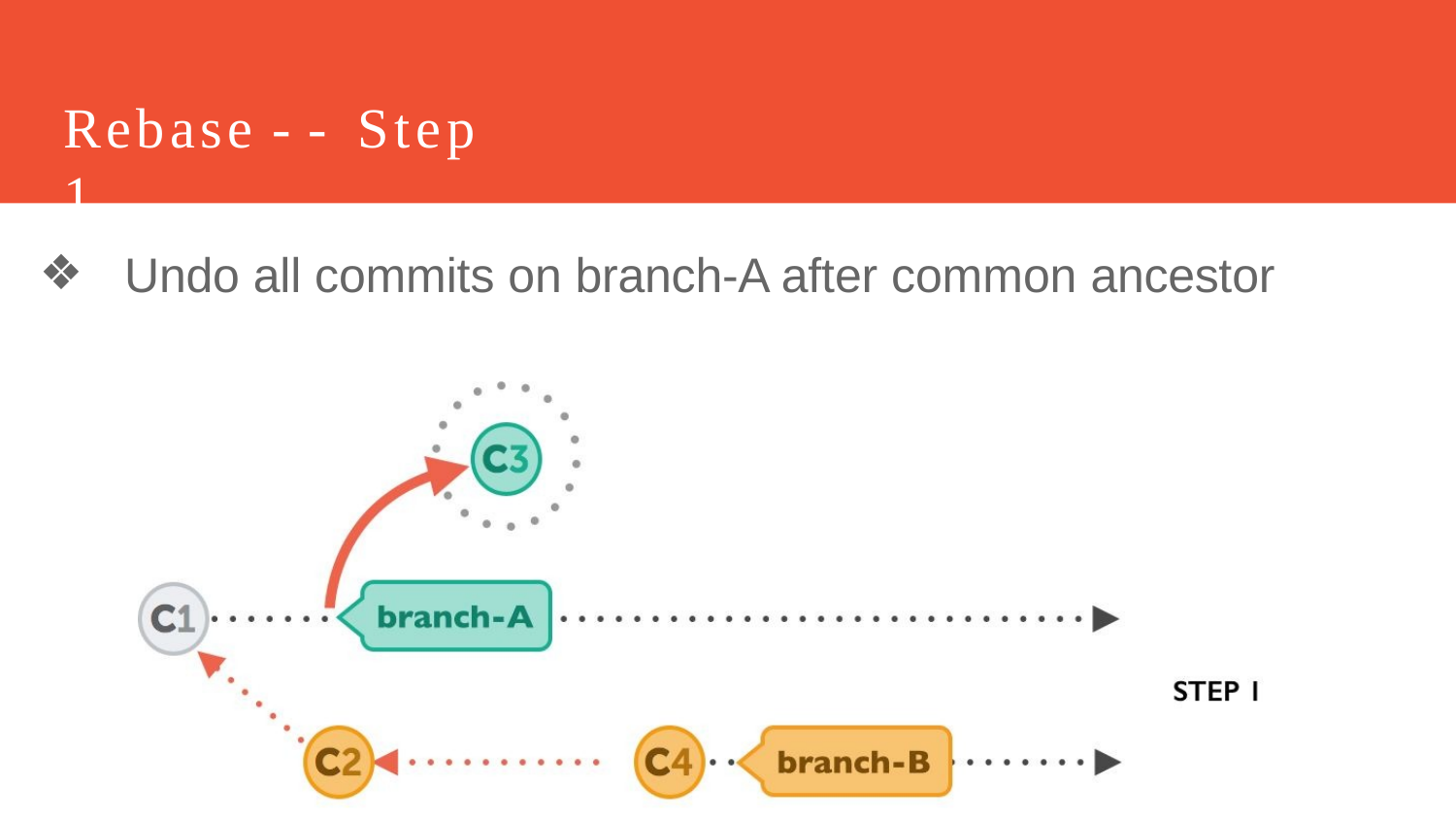

# Rebase -- Step 1
Undo all commits on branch-A after common ancestor